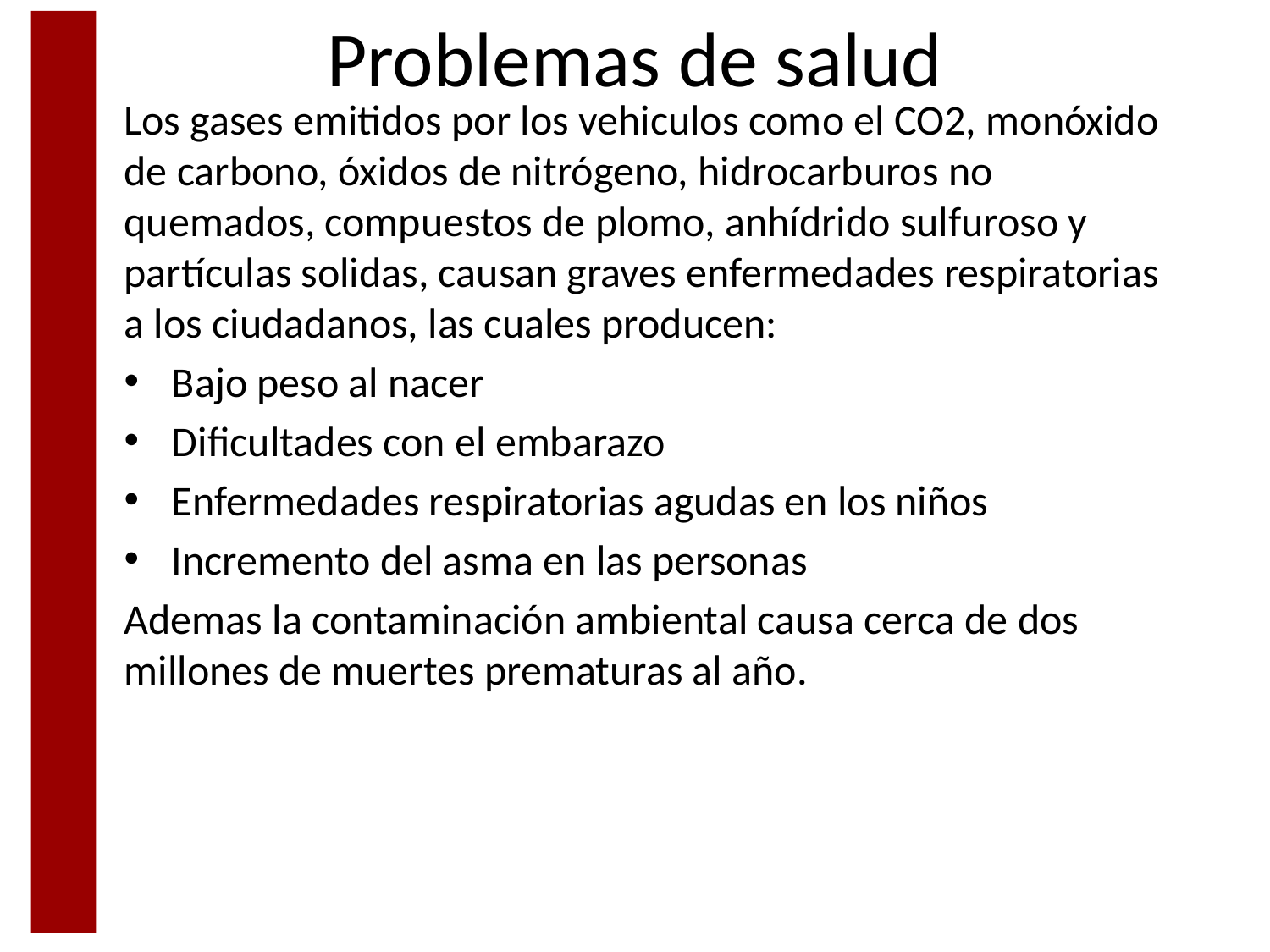

# Problemas de salud

Los gases emitidos por los vehiculos como el CO2, monóxido de carbono, óxidos de nitrógeno, hidrocarburos no quemados, compuestos de plomo, anhídrido sulfuroso y partículas solidas, causan graves enfermedades respiratorias a los ciudadanos, las cuales producen:
Bajo peso al nacer
Dificultades con el embarazo
Enfermedades respiratorias agudas en los niños
Incremento del asma en las personas
Ademas la contaminación ambiental causa cerca de dos millones de muertes prematuras al año.